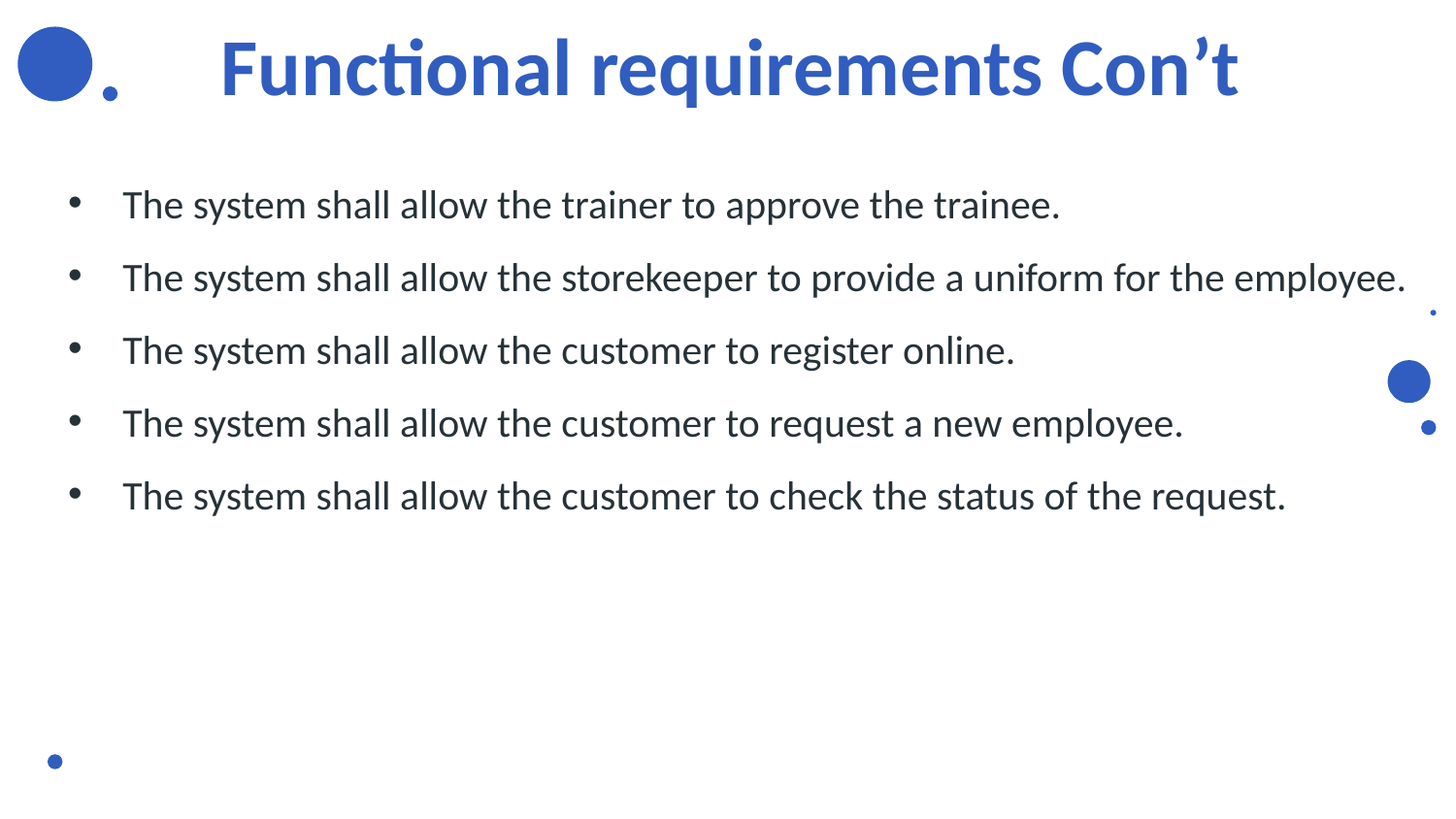

# Functional requirements Con’t
The system shall allow the trainer to approve the trainee.
The system shall allow the storekeeper to provide a uniform for the employee.
The system shall allow the customer to register online.
The system shall allow the customer to request a new employee.
The system shall allow the customer to check the status of the request.